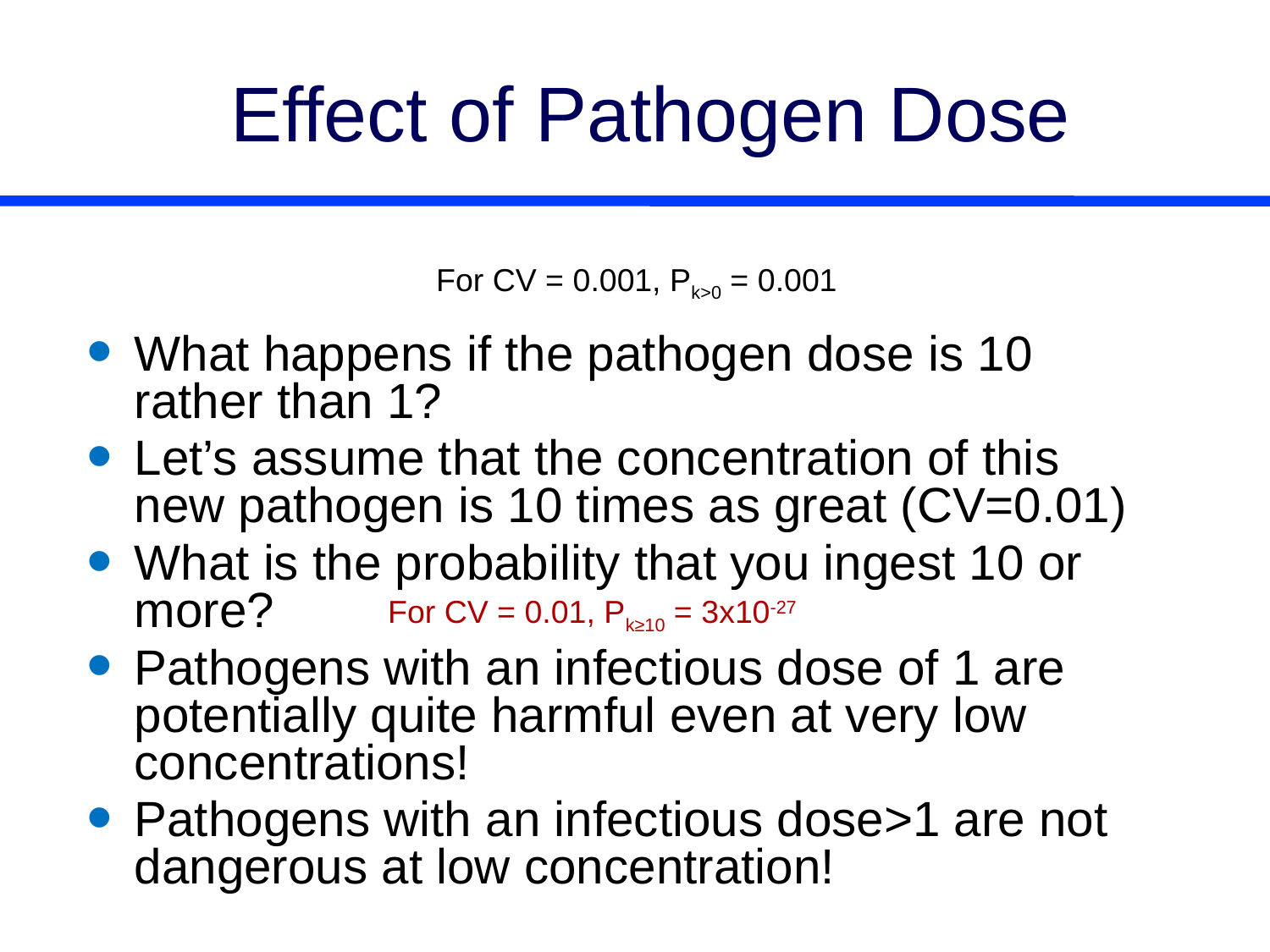

# Effect of Pathogen Dose
For CV = 0.001, Pk>0 = 0.001
What happens if the pathogen dose is 10 rather than 1?
Let’s assume that the concentration of this new pathogen is 10 times as great (CV=0.01)
What is the probability that you ingest 10 or more?
Pathogens with an infectious dose of 1 are potentially quite harmful even at very low concentrations!
Pathogens with an infectious dose>1 are not dangerous at low concentration!
For CV = 0.01, Pk≥10 = 3x10-27